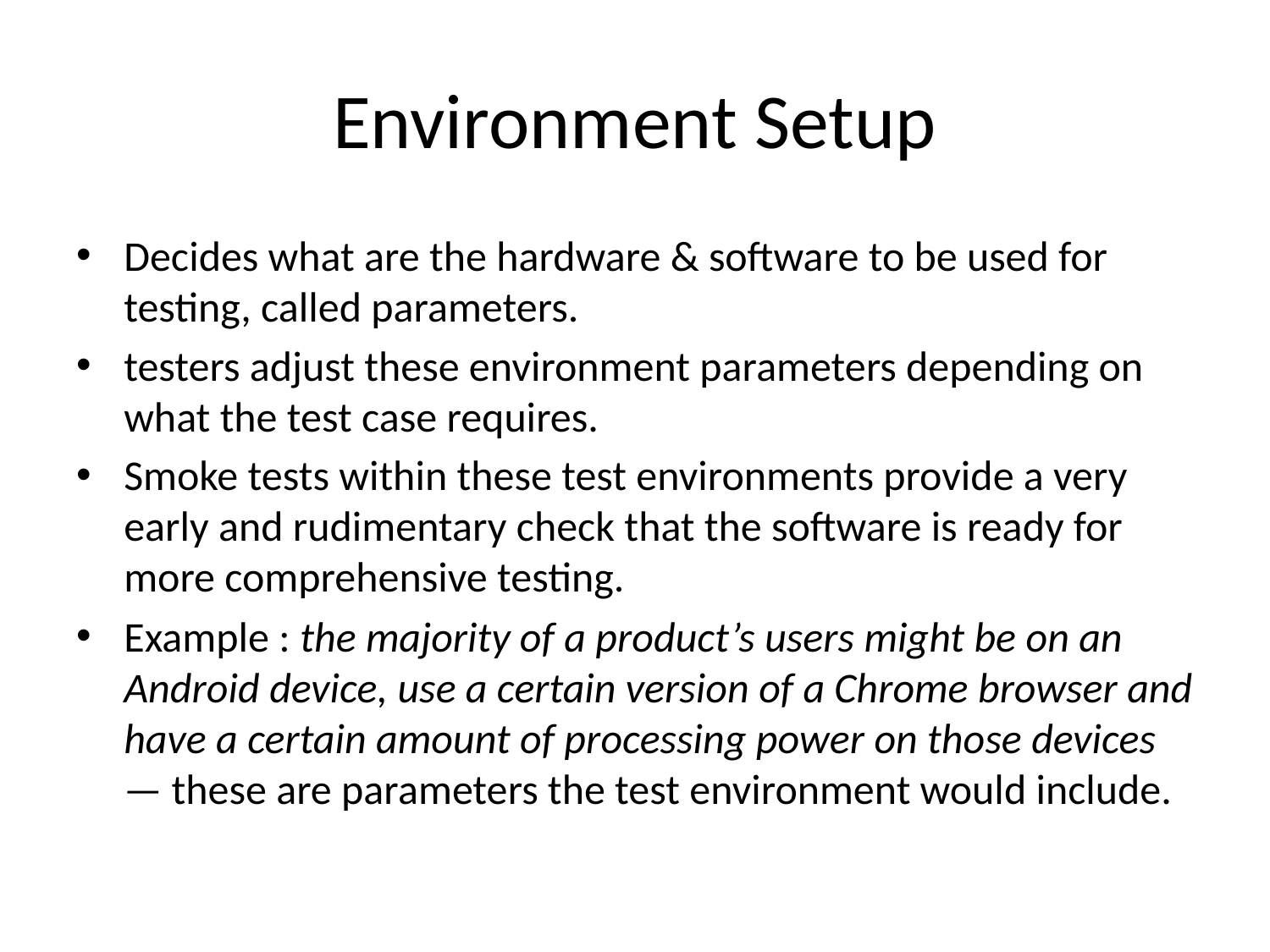

# Environment Setup
Decides what are the hardware & software to be used for testing, called parameters.
testers adjust these environment parameters depending on what the test case requires.
Smoke tests within these test environments provide a very early and rudimentary check that the software is ready for more comprehensive testing.
Example : the majority of a product’s users might be on an Android device, use a certain version of a Chrome browser and have a certain amount of processing power on those devices — these are parameters the test environment would include.